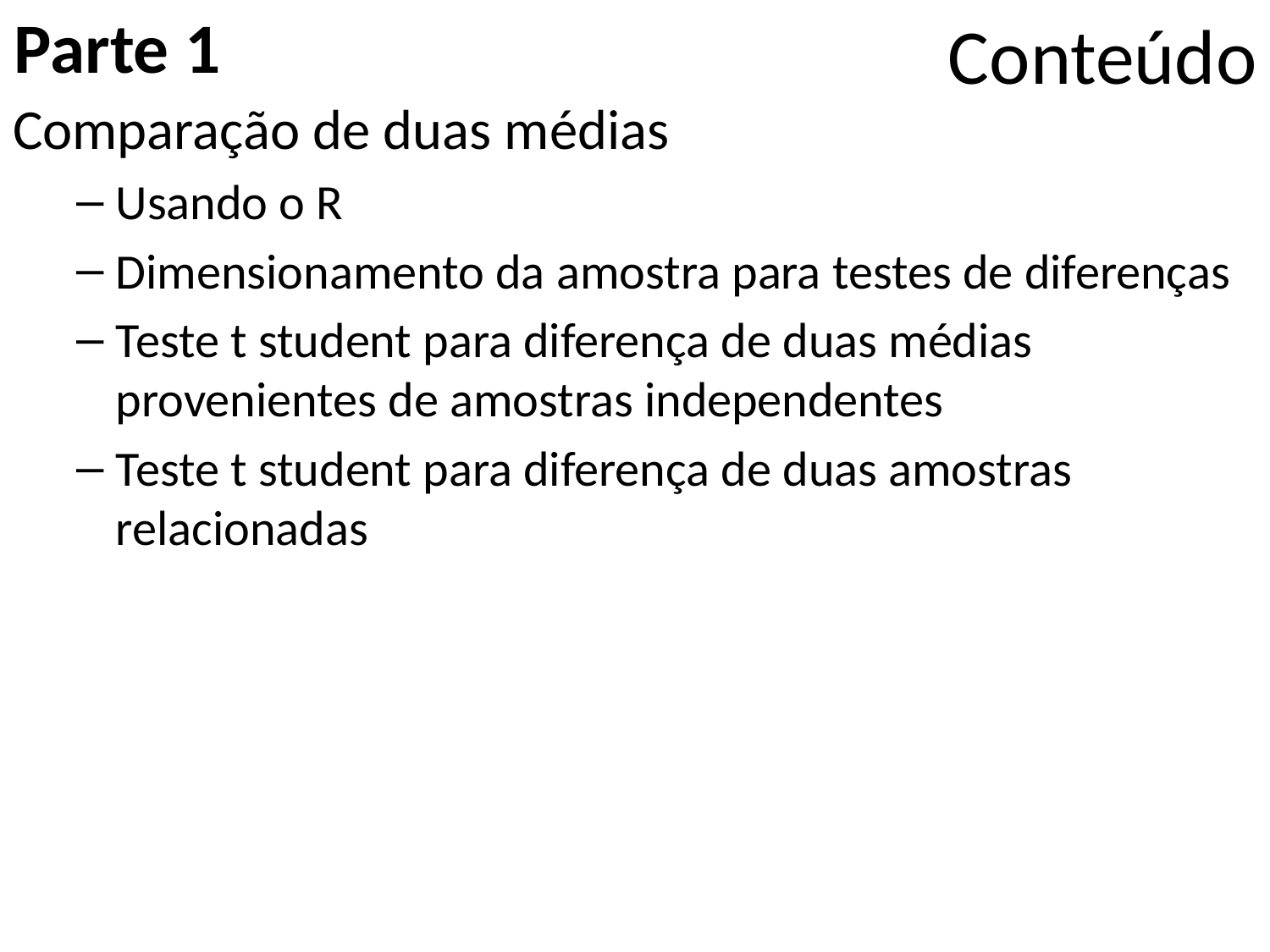

# Conteúdo
Parte 1
Comparação de duas médias
Usando o R
Dimensionamento da amostra para testes de diferenças
Teste t student para diferença de duas médias provenientes de amostras independentes
Teste t student para diferença de duas amostras relacionadas